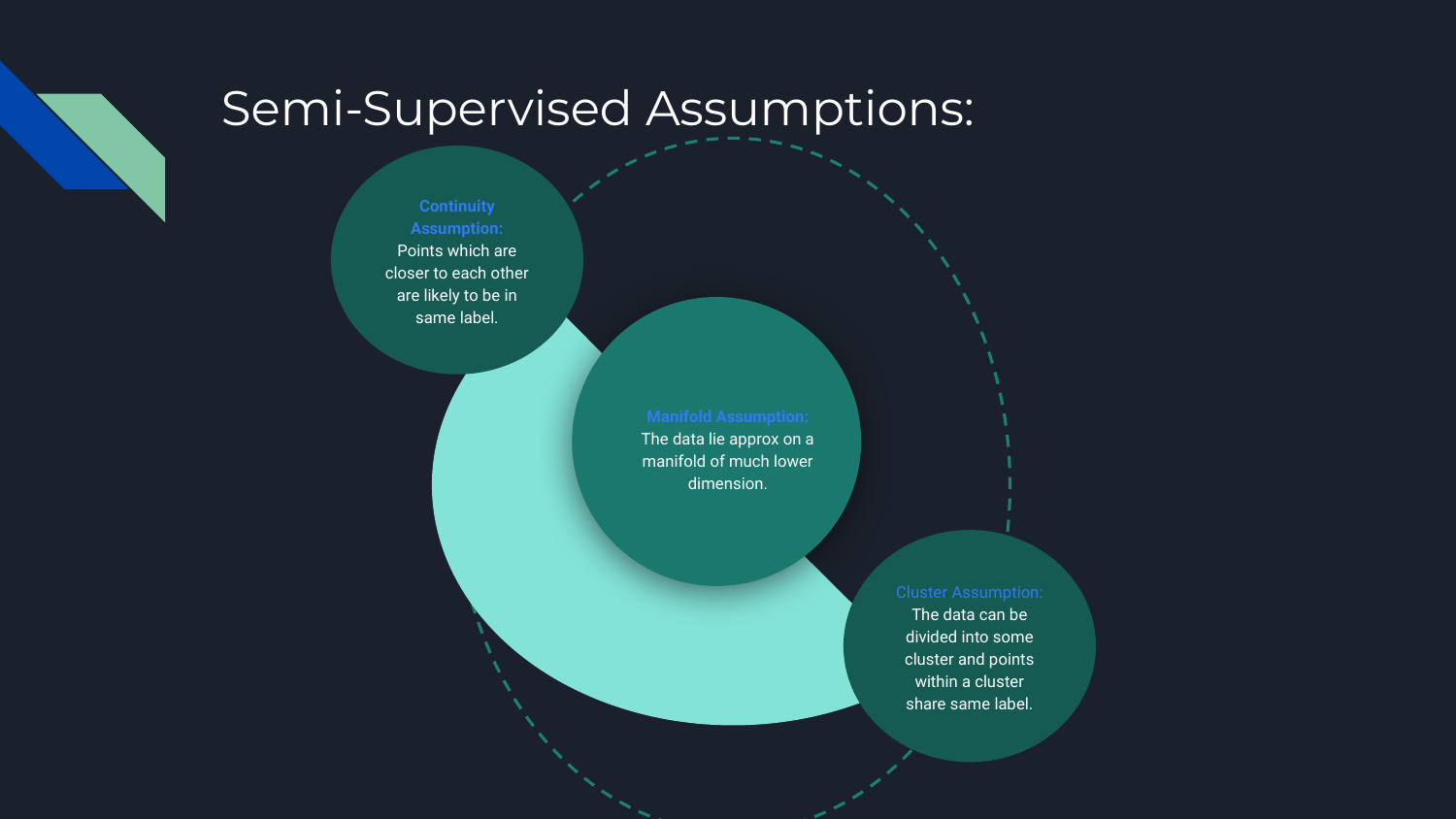

# Semi-Supervised Assumptions:

Continuity Assumption:
Points which are closer to each other are likely to be in same label.

Manifold Assumption:
The data lie approx on a manifold of much lower dimension.

Cluster Assumption:
The data can be divided into some cluster and points within a cluster share same label.